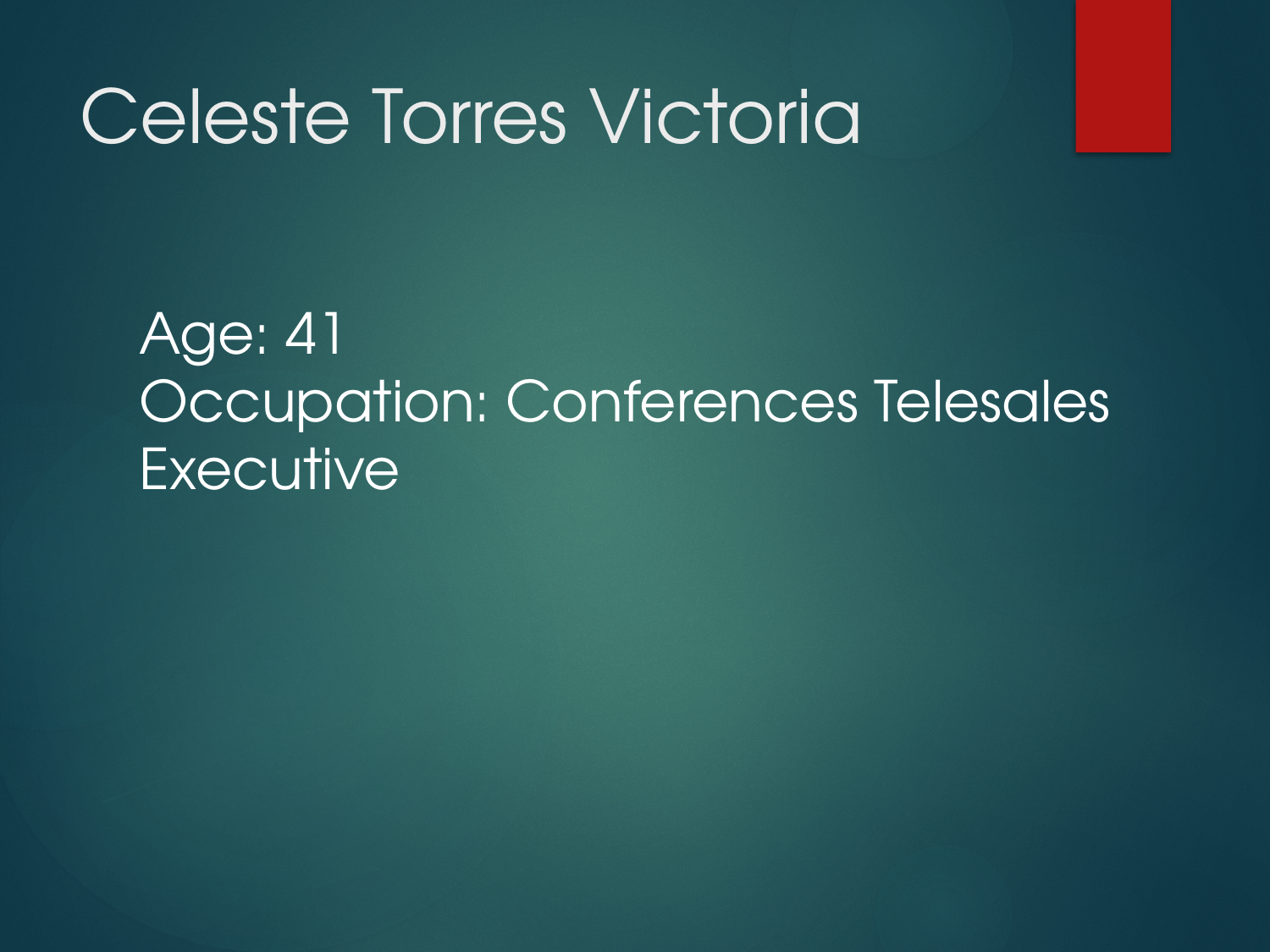

# Celeste Torres Victoria

Age: 41
Occupation: Conferences Telesales Executive